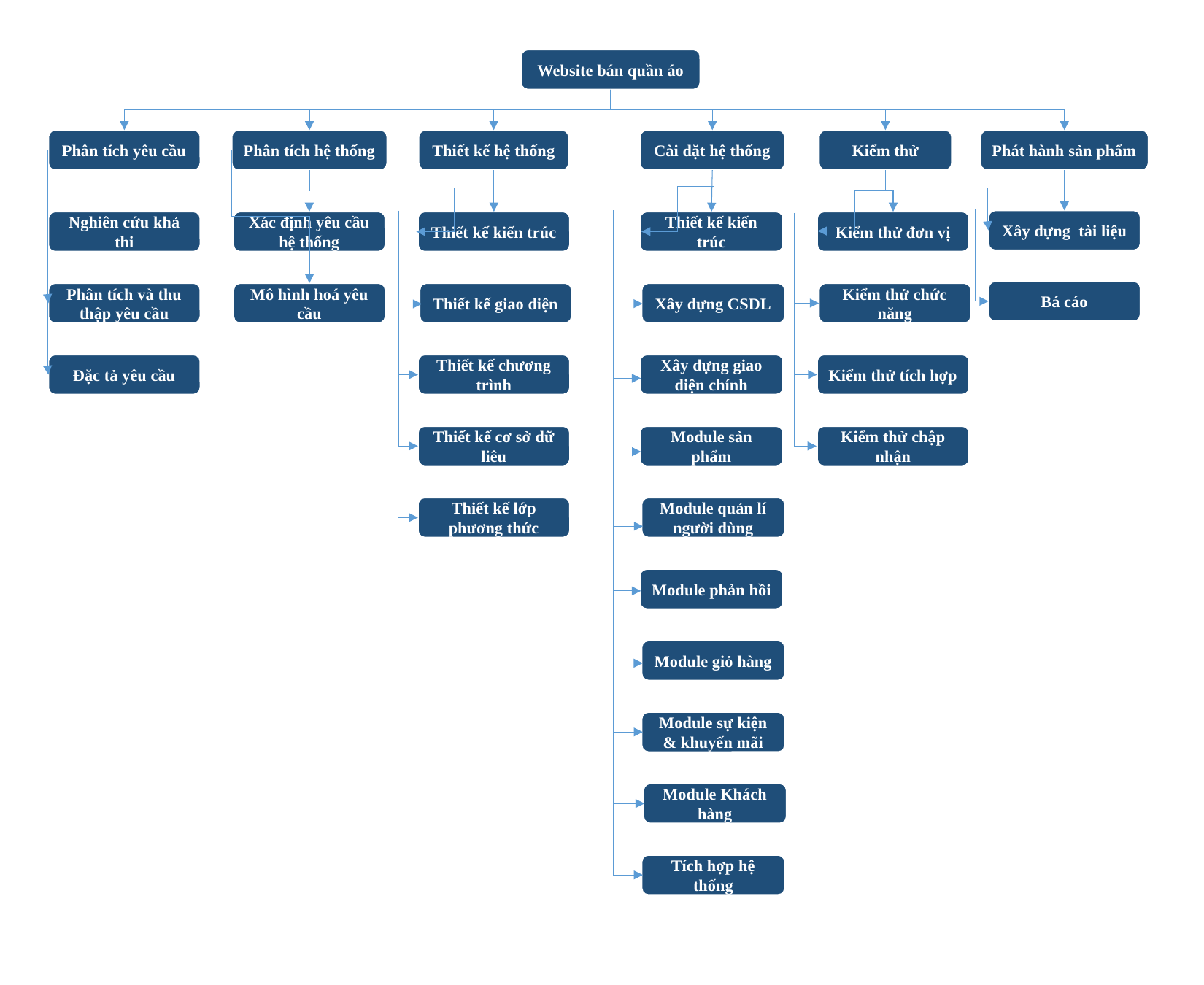

Website bán quần áo
Website bán quần áo
Phân tích yêu cầu
Phân tích hệ thống
Thiết kế hệ thống
Cài đặt hệ thống
Kiểm thử
Phát hành sản phẩm
Xây dựng  tài liệu
Nghiên cứu khả thi
Xác định yêu cầu hệ thống
Thiết kế kiến trúc
Thiết kế kiến trúc
Kiểm thử đơn vị
Bá cáo
Phân tích và thu thập yêu cầu
Mô hình hoá yêu cầu
Thiết kế giao diện
Xây dựng CSDL
Kiểm thử chức năng
Đặc tả yêu cầu
Thiết kế chương trình
Xây dựng giao diện chính
Kiểm thử tích hợp
Thiết kế cơ sở dữ liêu
Module sản phẩm
Kiểm thử chập nhận
Thiết kế lớp phương thức
Module quản lí người dùng
Module phản hồi
Module giỏ hàng
Module sự kiện & khuyến mãi
Module Khách hàng
Tích hợp hệ thống